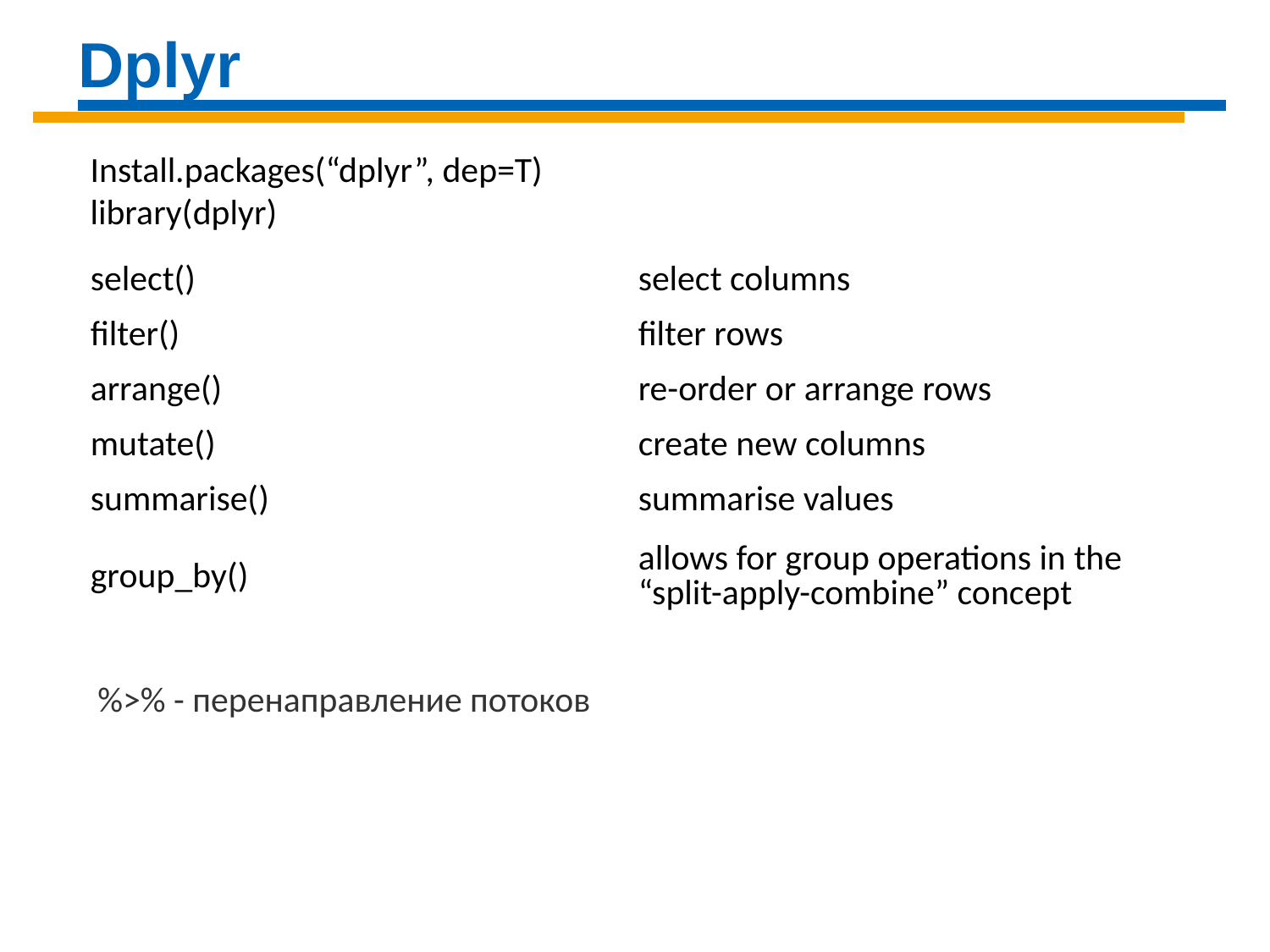

Dplyr
Install.packages(“dplyr”, dep=T)
library(dplyr)
| select() | select columns |
| --- | --- |
| filter() | filter rows |
| arrange() | re-order or arrange rows |
| mutate() | create new columns |
| summarise() | summarise values |
| group\_by() | allows for group operations in the “split-apply-combine” concept |
%>% - перенаправление потоков